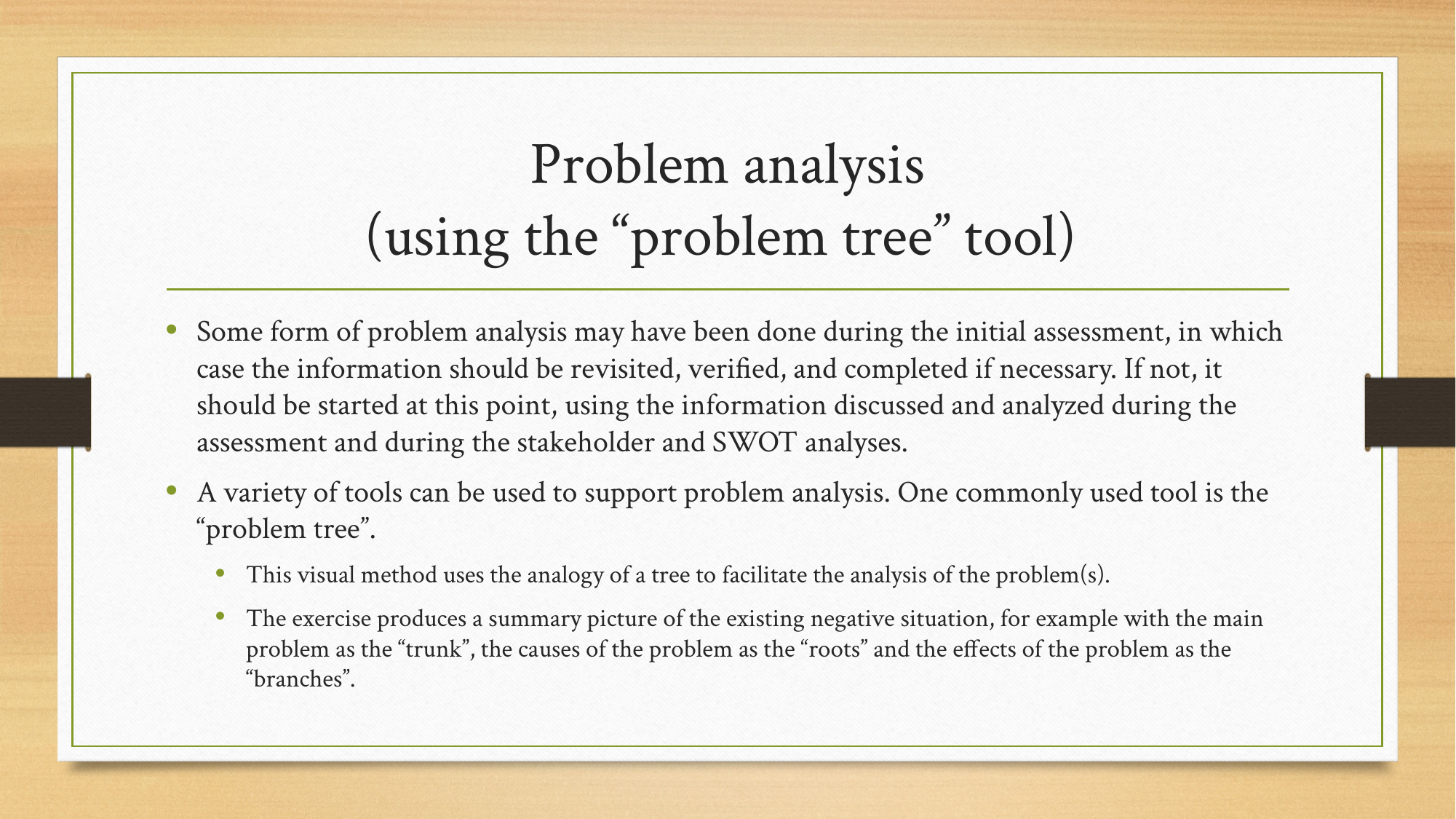

# Problem analysis (using the “problem tree” tool)
Some form of problem analysis may have been done during the initial assessment, in which case the information should be revisited, verified, and completed if necessary. If not, it should be started at this point, using the information discussed and analyzed during the assessment and during the stakeholder and SWOT analyses.
A variety of tools can be used to support problem analysis. One commonly used tool is the “problem tree”.
This visual method uses the analogy of a tree to facilitate the analysis of the problem(s).
The exercise produces a summary picture of the existing negative situation, for example with the main problem as the “trunk”, the causes of the problem as the “roots” and the effects of the problem as the “branches”.